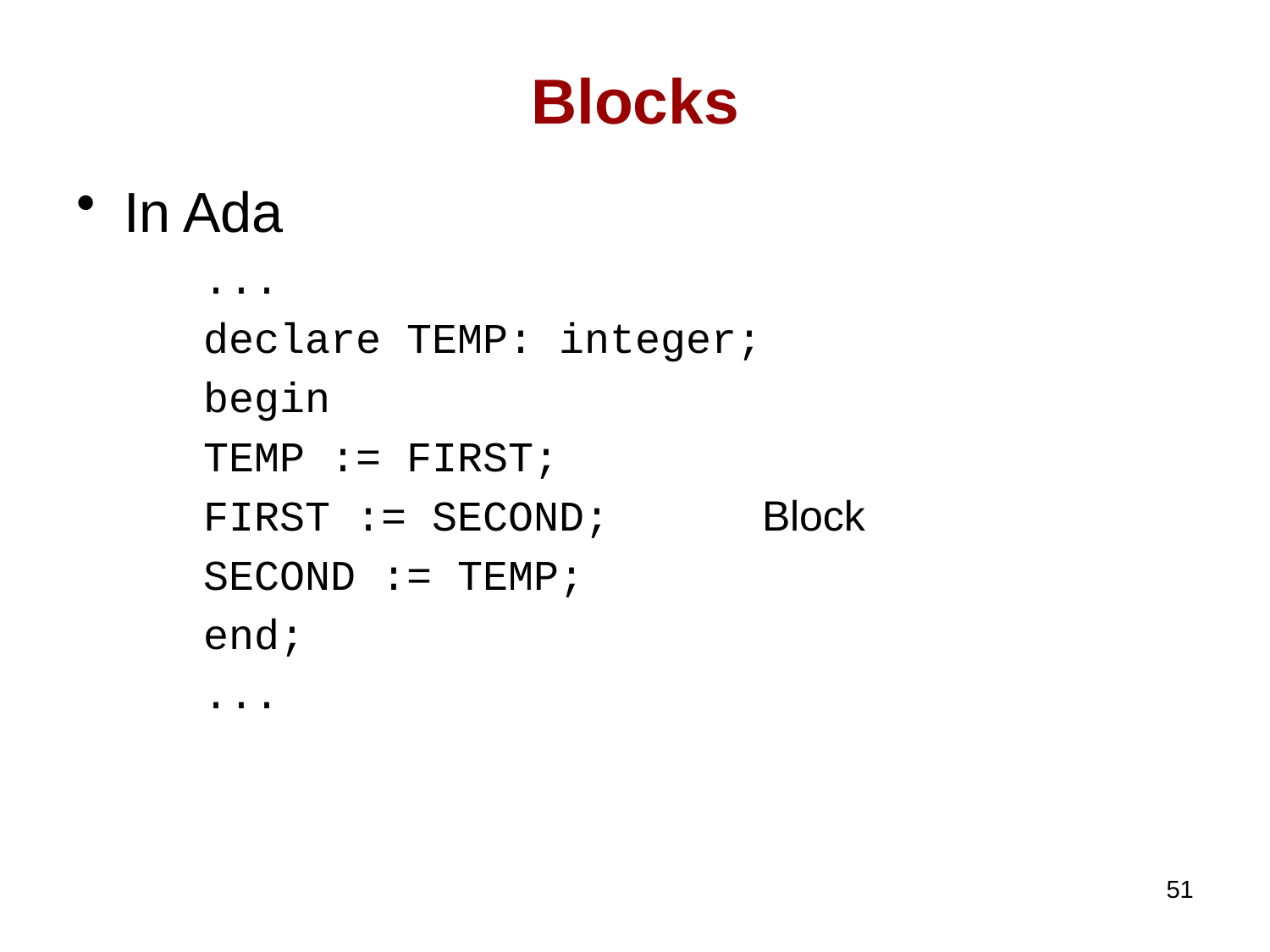

# Blocks
In Ada
...
declare TEMP: integer;
begin
TEMP := FIRST;
FIRST := SECOND;      Block
SECOND := TEMP;
end;
...
51